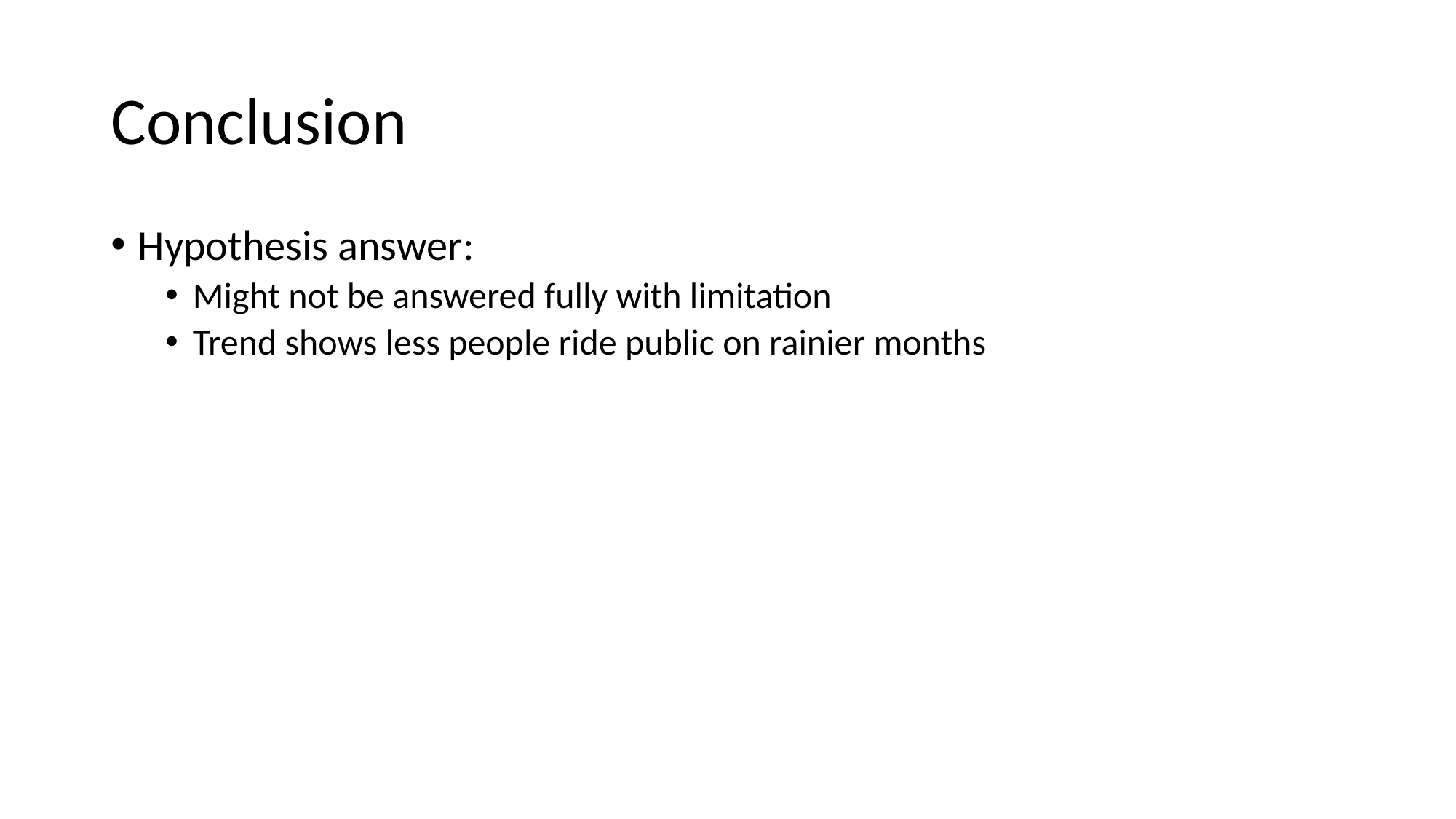

# Conclusion
Hypothesis answer:
Might not be answered fully with limitation
Trend shows less people ride public on rainier months